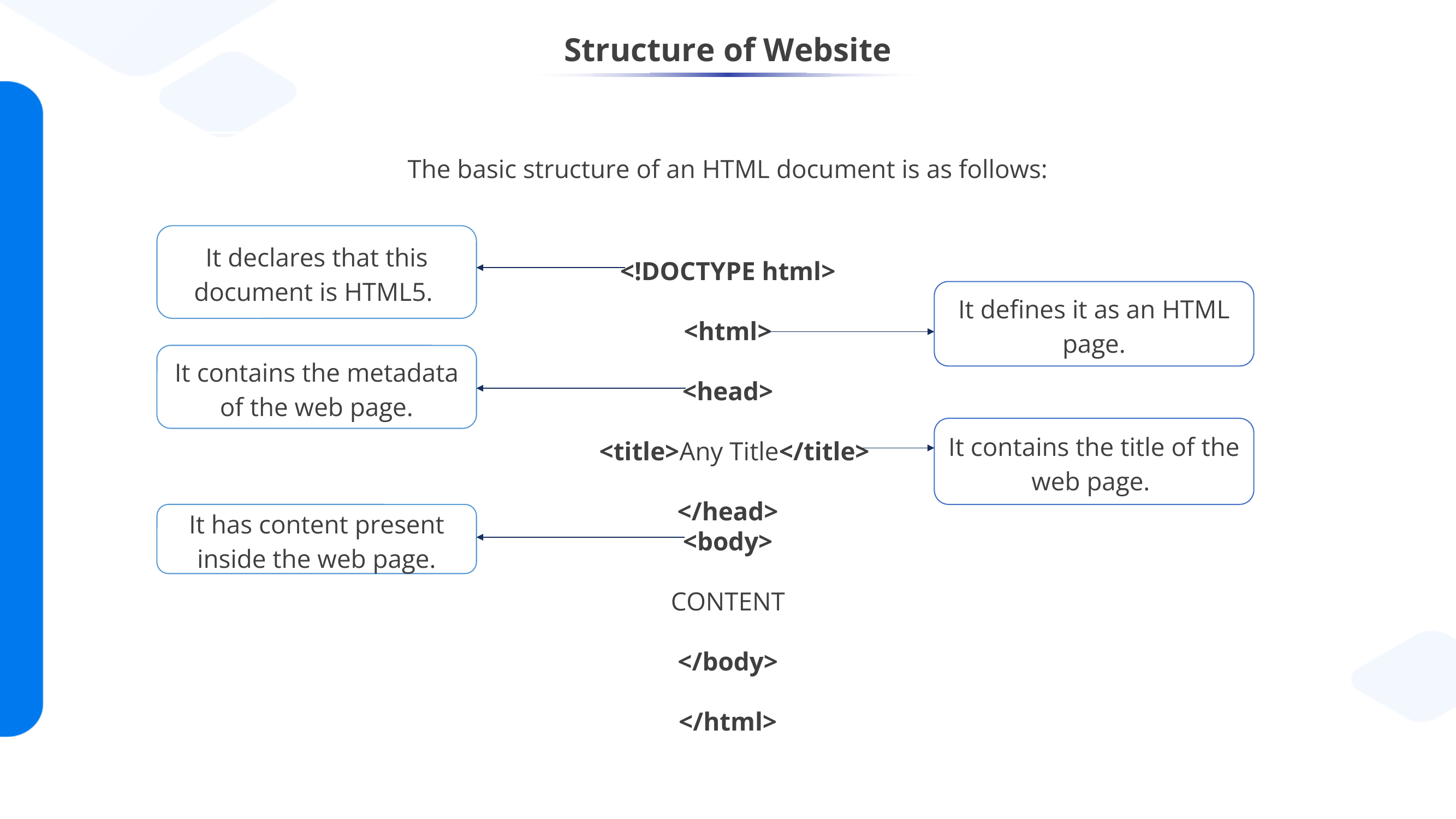

# Structure of Website

The basic structure of an HTML document is as follows:
It declares that this document is HTML5.
<!DOCTYPE html>
<html>
<head>
  <title>Any Title</title>
</head>
<body>
CONTENT
</body>
</html>
It defines it as an HTML page.
It contains the metadata of the web page.
It contains the title of the web page.
It has content present inside the web page.